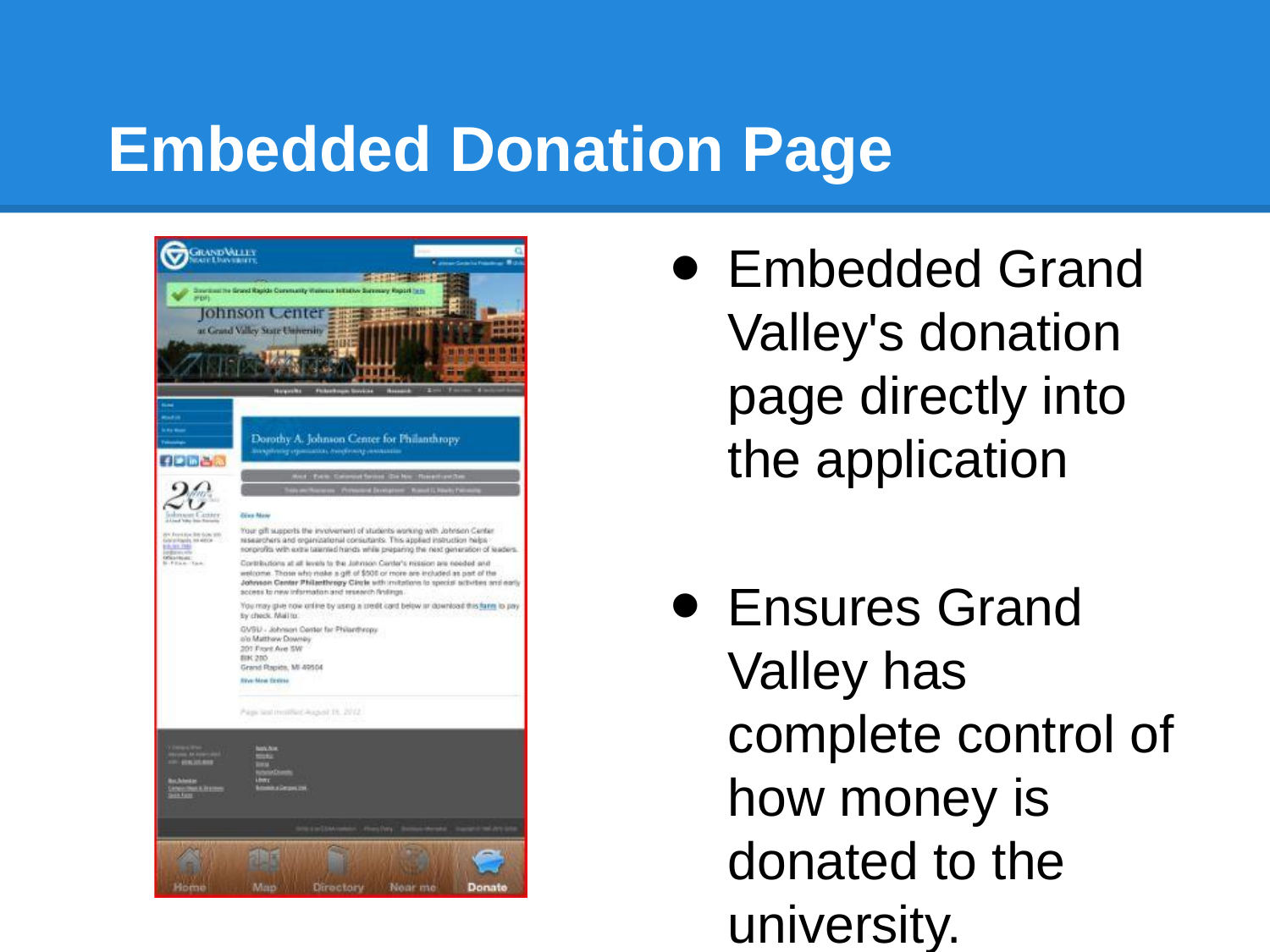

# Embedded Donation Page

Embedded Grand Valley's donation page directly into the application

Ensures Grand Valley has complete control of how money is donated to the university.